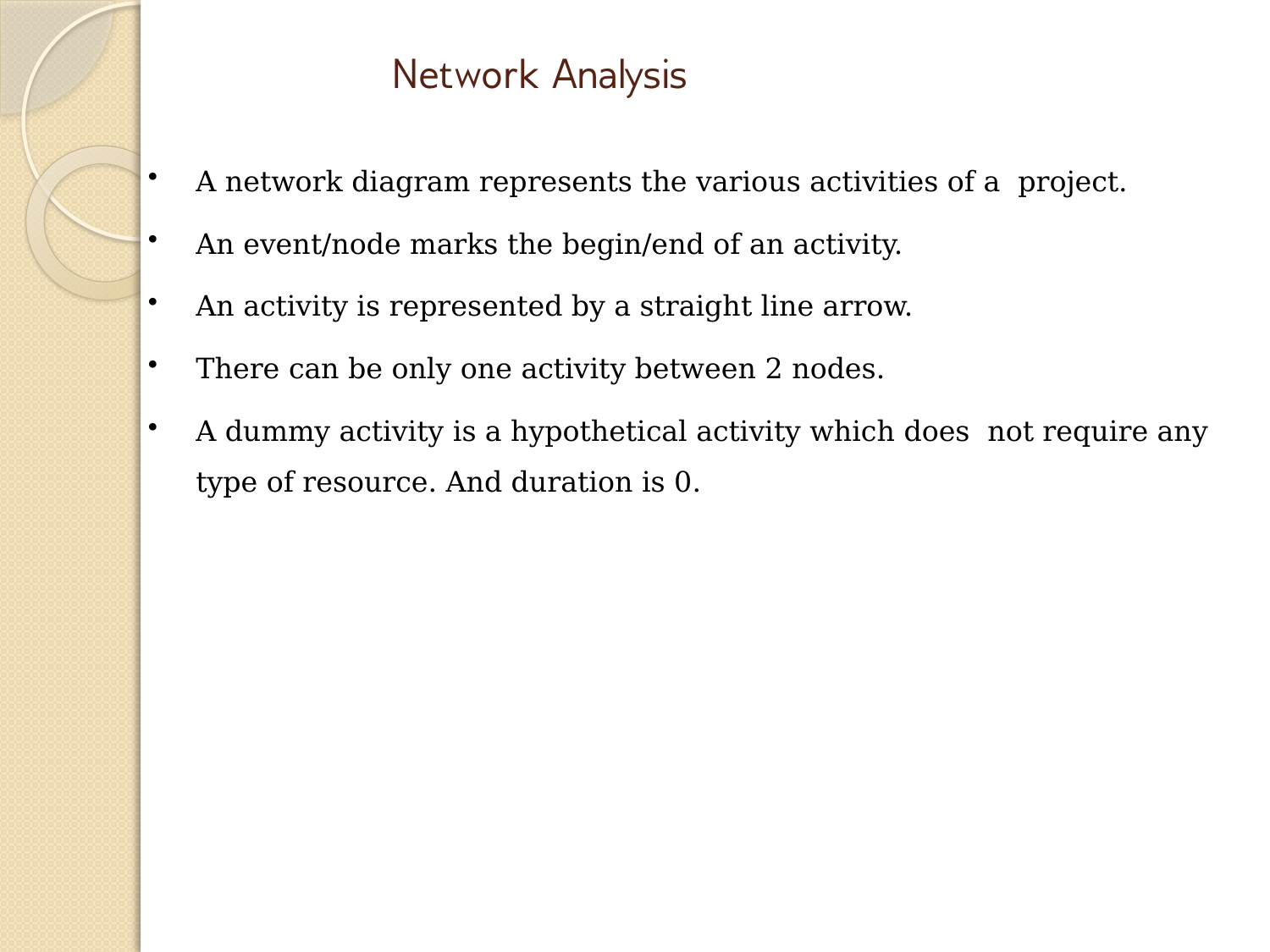

# Network Analysis
A network diagram represents the various activities of a  project.
An event/node marks the begin/end of an activity.
An activity is represented by a straight line arrow.
There can be only one activity between 2 nodes.
A dummy activity is a hypothetical activity which does  not require any type of resource. And duration is 0.
87